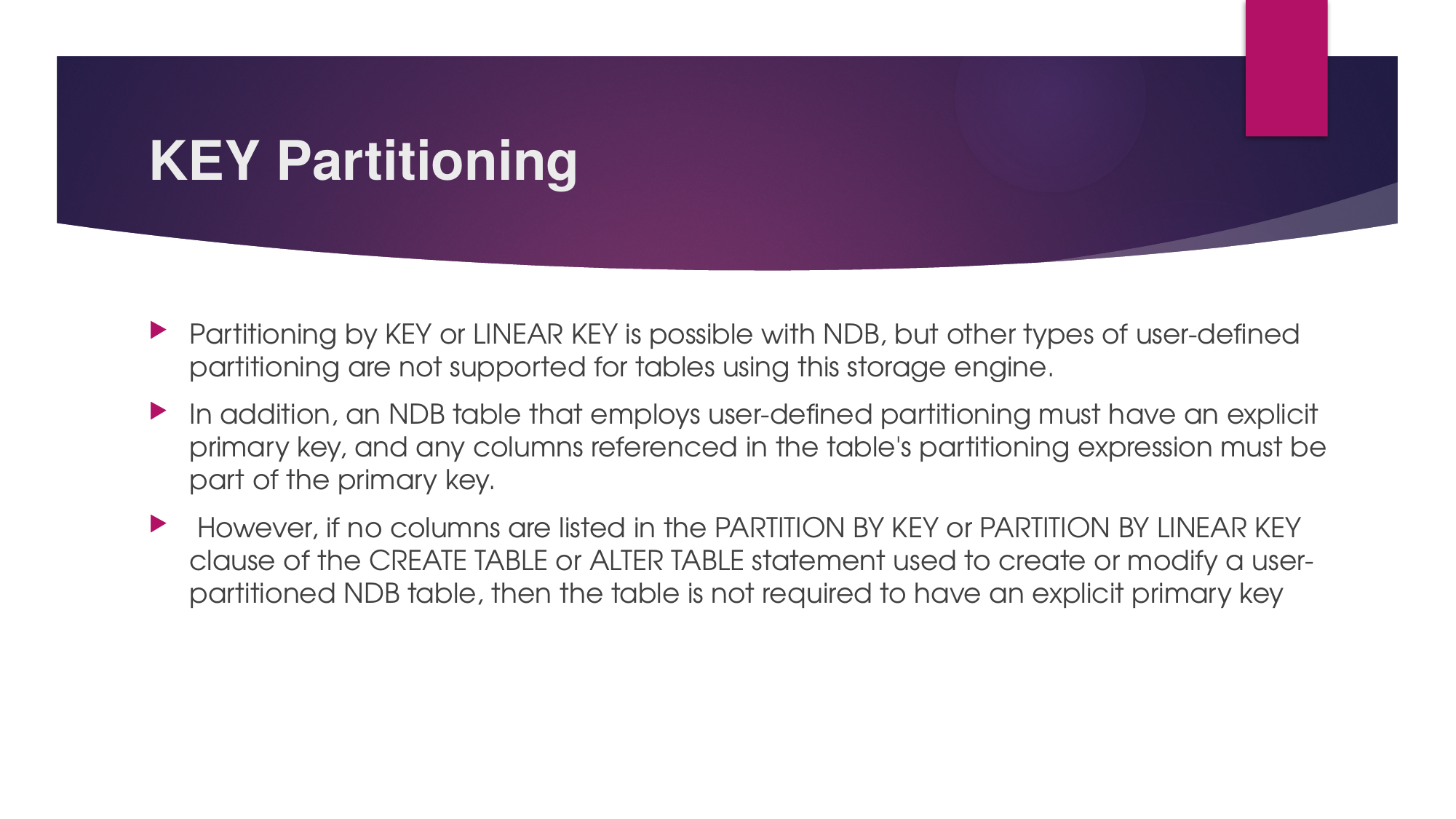

# KEY Partitioning
Partitioning by KEY or LINEAR KEY is possible with NDB, but other types of user-defined partitioning are not supported for tables using this storage engine.
In addition, an NDB table that employs user-defined partitioning must have an explicit primary key, and any columns referenced in the table's partitioning expression must be part of the primary key.
 However, if no columns are listed in the PARTITION BY KEY or PARTITION BY LINEAR KEY clause of the CREATE TABLE or ALTER TABLE statement used to create or modify a user-partitioned NDB table, then the table is not required to have an explicit primary key